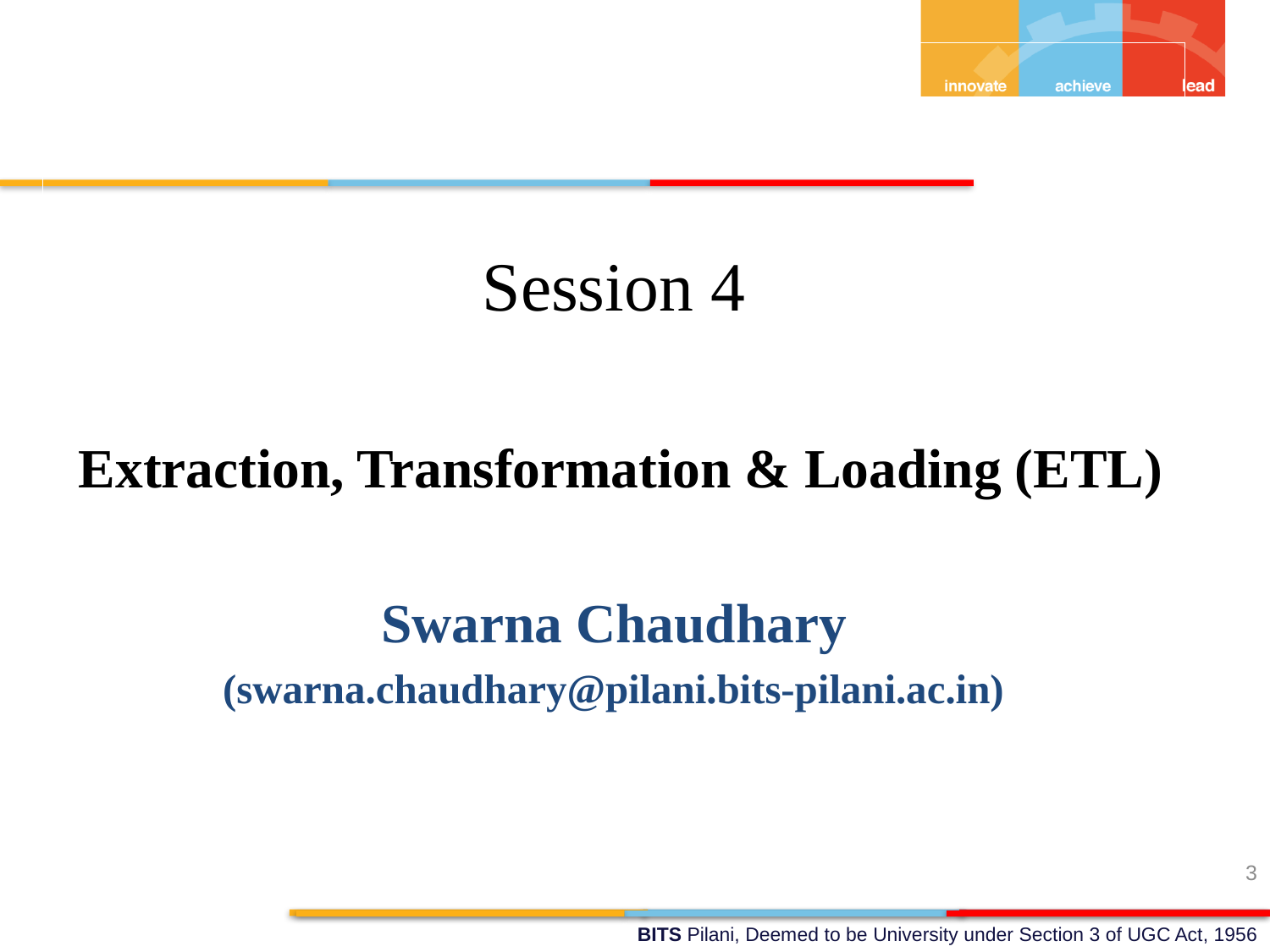

Session 4

 Extraction, Transformation & Loading (ETL)

Swarna Chaudhary
(swarna.chaudhary@pilani.bits-pilani.ac.in)

3